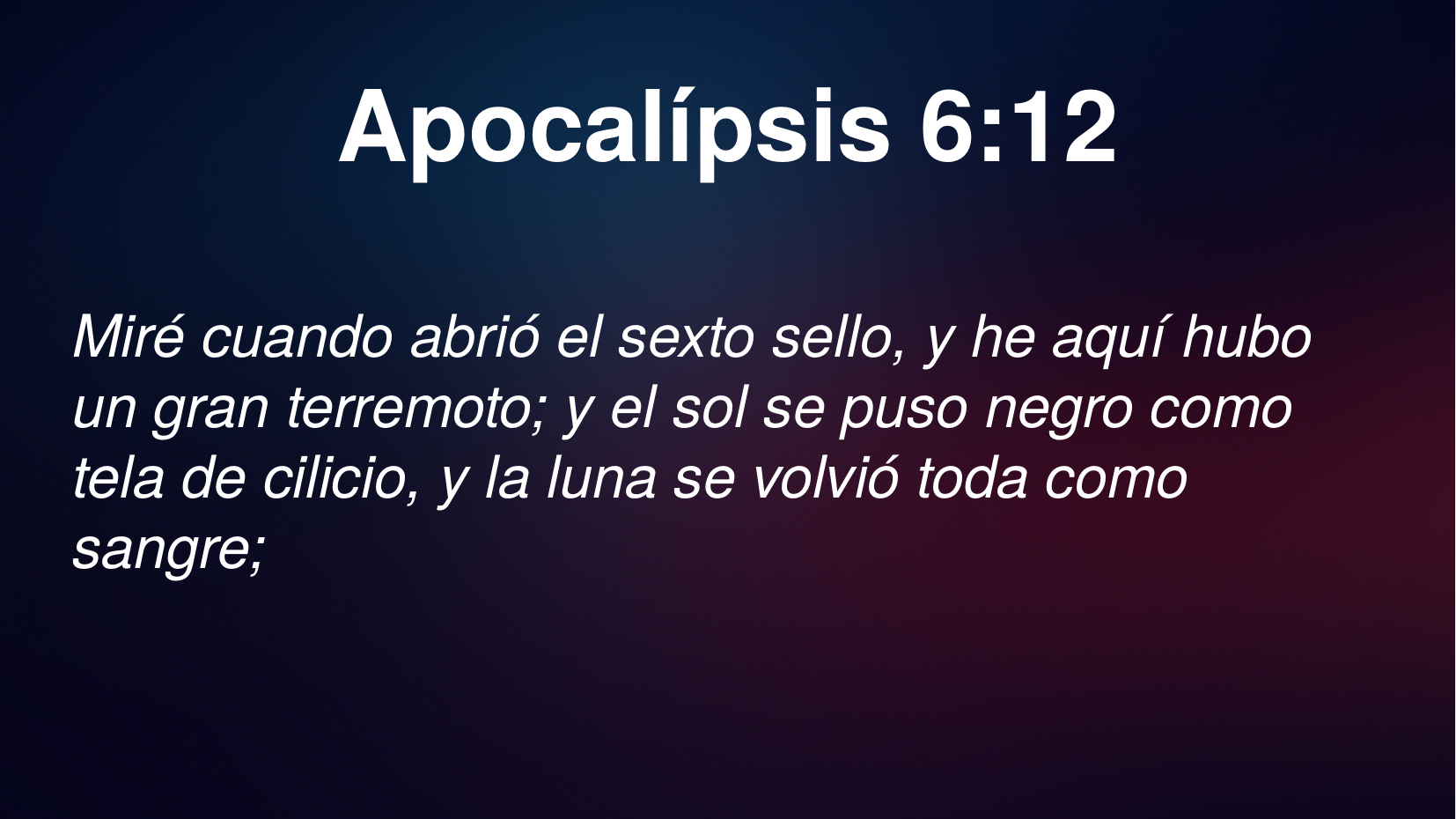

# Apocalípsis 6:12
Miré cuando abrió el sexto sello, y he aquí hubo un gran terremoto; y el sol se puso negro como tela de cilicio, y la luna se volvió toda como sangre;